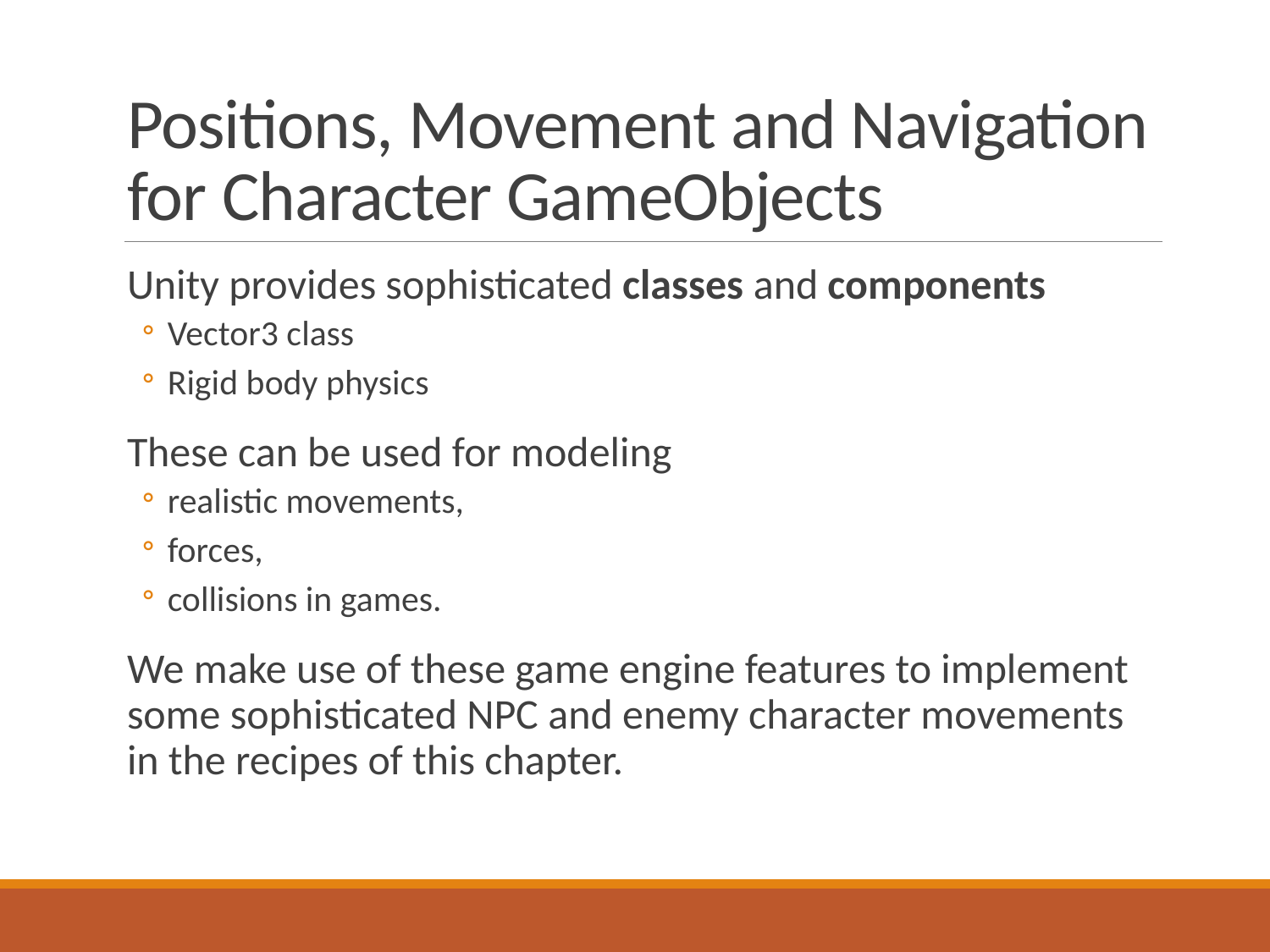

# Positions, Movement and Navigation for Character GameObjects
Unity provides sophisticated classes and components
Vector3 class
Rigid body physics
These can be used for modeling
realistic movements,
forces,
collisions in games.
We make use of these game engine features to implement some sophisticated NPC and enemy character movements in the recipes of this chapter.